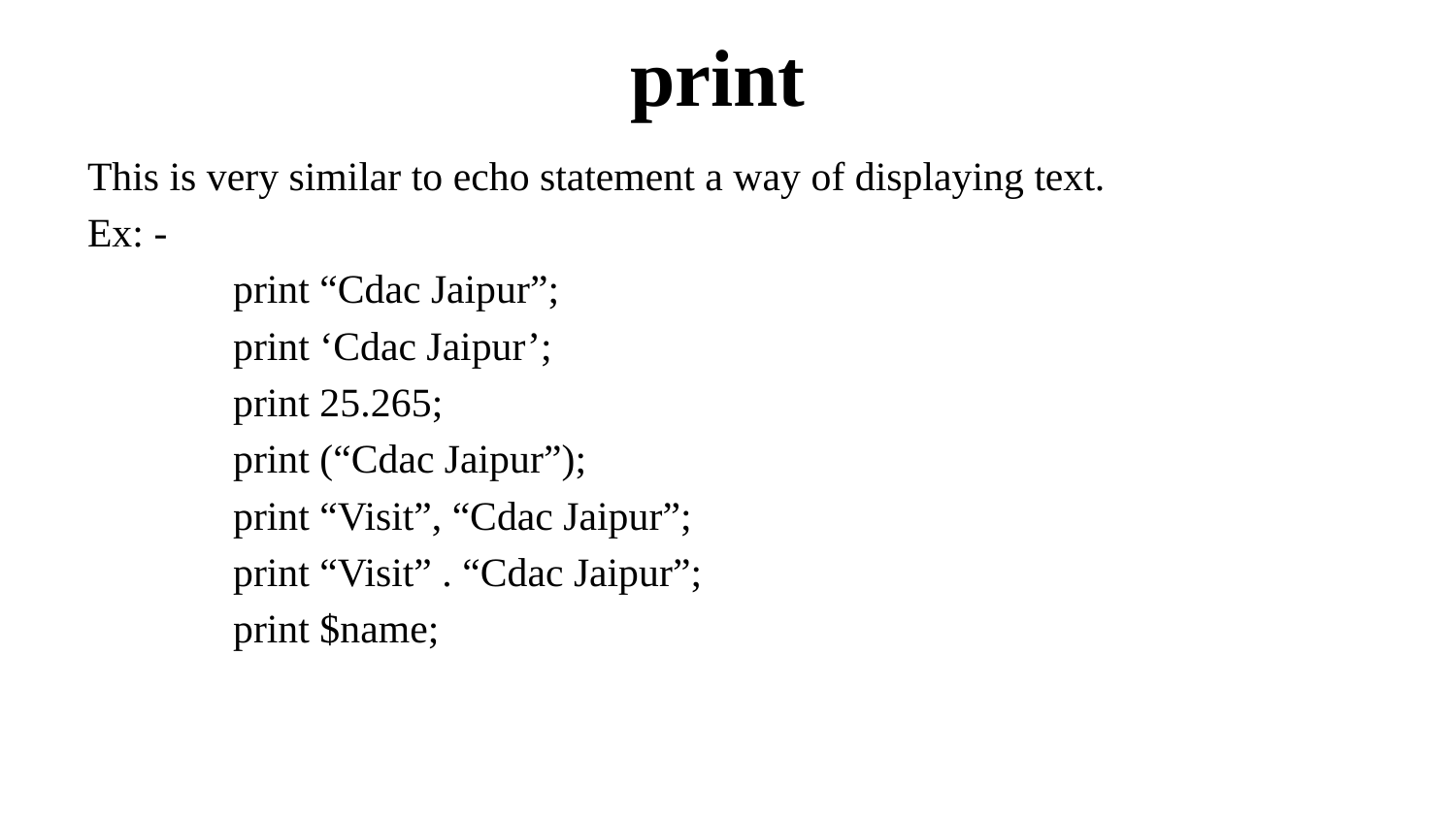

# print
This is very similar to echo statement a way of displaying text.
Ex: -
	print “Cdac Jaipur”;
	print ‘Cdac Jaipur’;
	print 25.265;
	print (“Cdac Jaipur”);
	print “Visit”, “Cdac Jaipur”;
	print “Visit” . “Cdac Jaipur”;
	print $name;